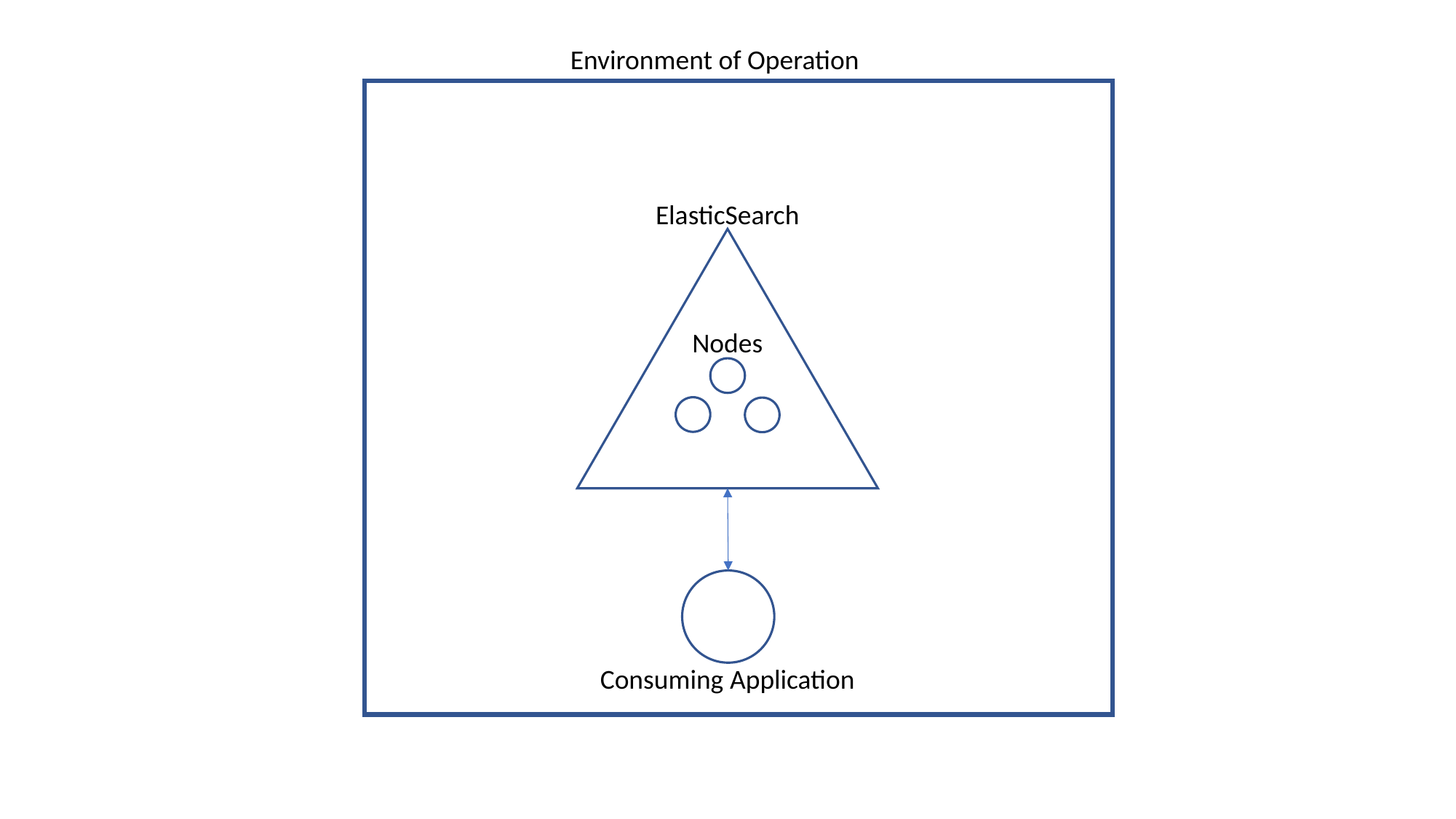

Environment of Operation

ElasticSearch

Nodes

Consuming Application